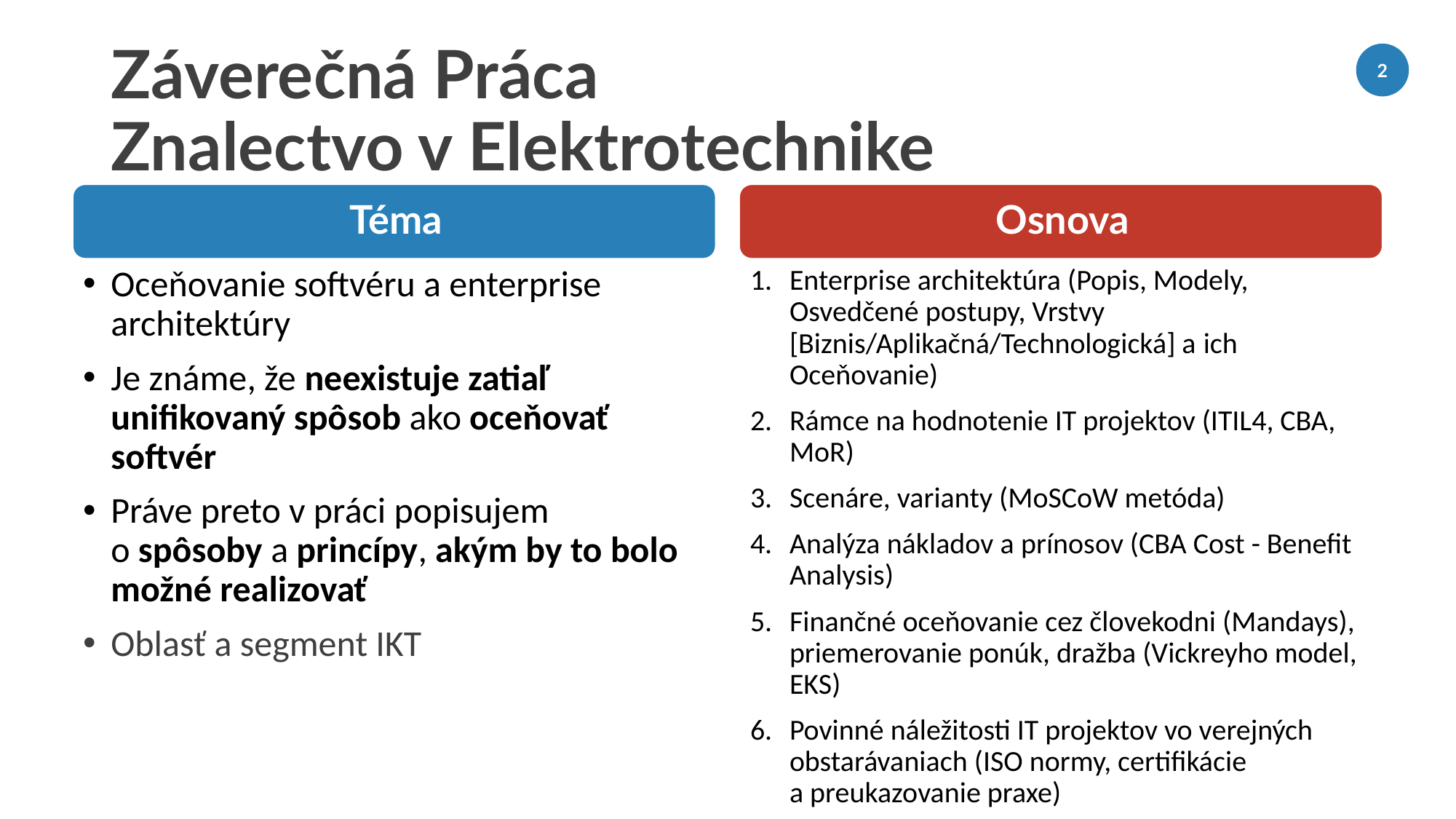

# Záverečná Práca Znalectvo v Elektrotechnike
2
Téma
Osnova
Enterprise architektúra (Popis, Modely, Osvedčené postupy, Vrstvy [Biznis/Aplikačná/Technologická] a ich Oceňovanie)
Rámce na hodnotenie IT projektov (ITIL4, CBA, MoR)
Scenáre, varianty (MoSCoW metóda)
Analýza nákladov a prínosov (CBA Cost - Benefit Analysis)
Finančné oceňovanie cez človekodni (Mandays), priemerovanie ponúk, dražba (Vickreyho model, EKS)
Povinné náležitosti IT projektov vo verejných obstarávaniach (ISO normy, certifikácie a preukazovanie praxe)
Oceňovanie softvéru a enterprise architektúry
Je známe, že neexistuje zatiaľ unifikovaný spôsob ako oceňovať softvér
Práve preto v práci popisujem o spôsoby a princípy, akým by to bolo možné realizovať
Oblasť a segment IKT